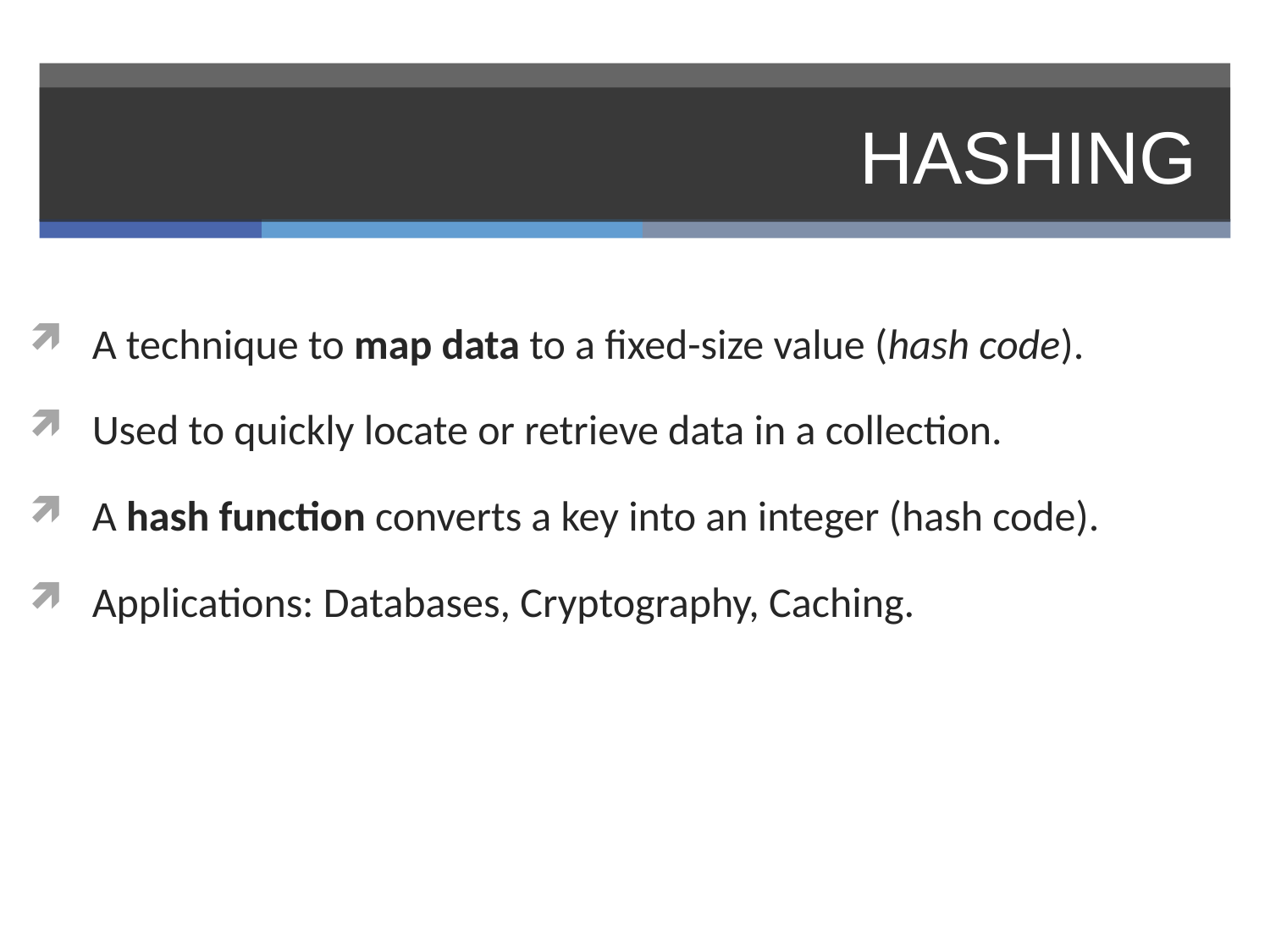

# HASHING
A technique to map data to a fixed-size value (hash code).
Used to quickly locate or retrieve data in a collection.
A hash function converts a key into an integer (hash code).
Applications: Databases, Cryptography, Caching.